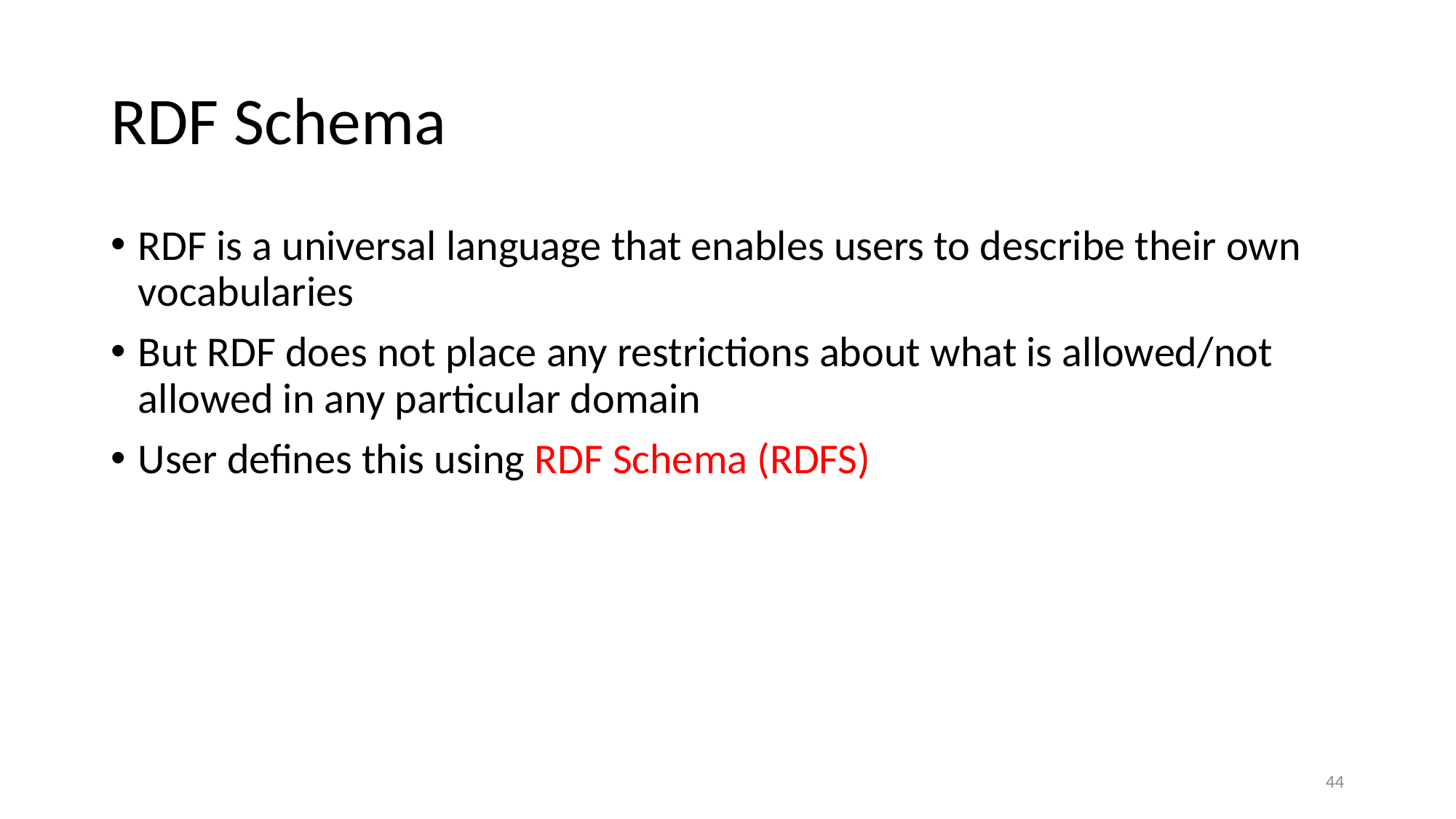

# RDF Schema
RDF is a universal language that enables users to describe their own vocabularies
But RDF does not place any restrictions about what is allowed/not allowed in any particular domain
User defines this using RDF Schema (RDFS)
44